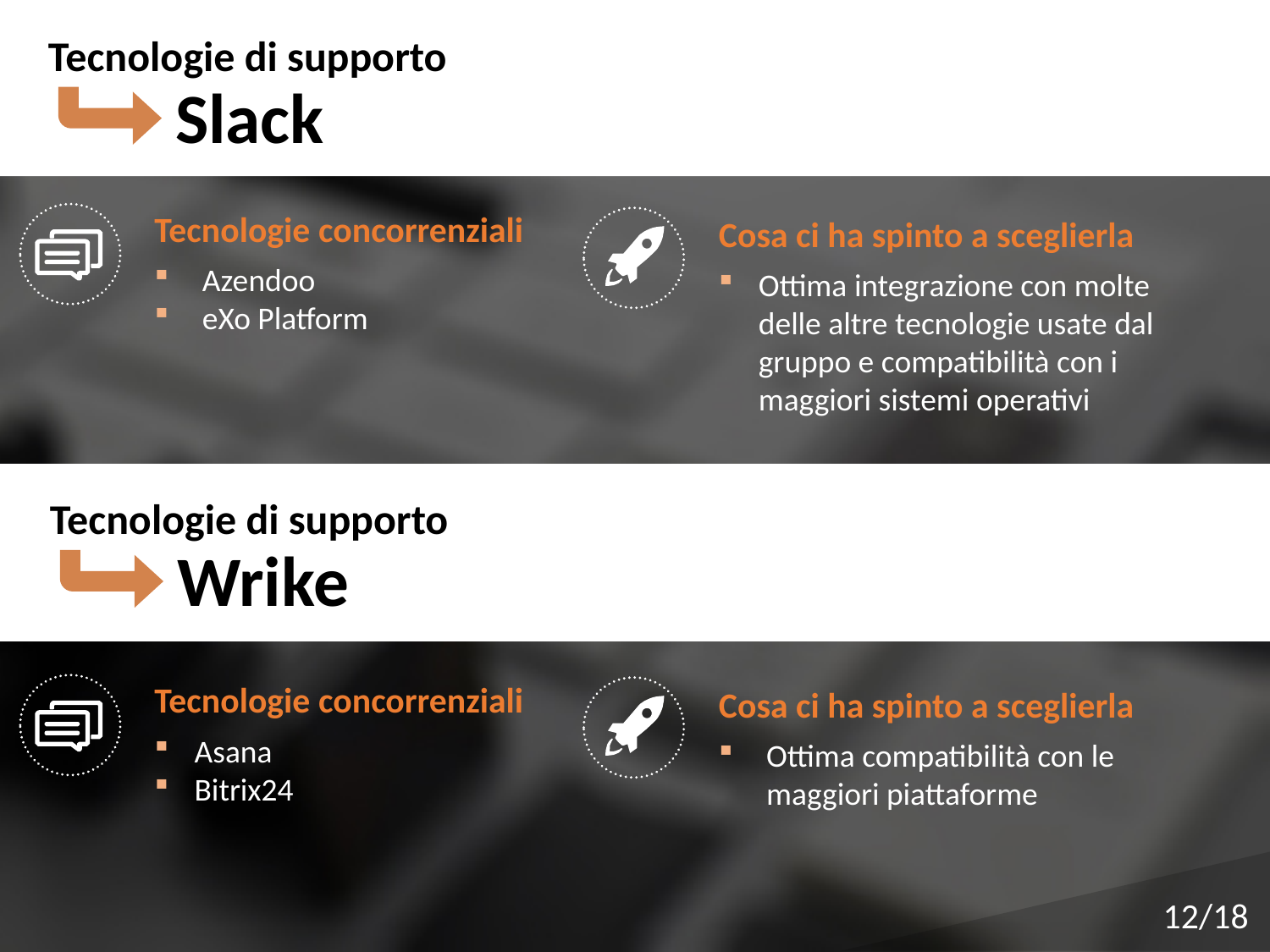

Tecnologie di supporto
Slack

Tecnologie concorrenziali
Azendoo
eXo Platform

Cosa ci ha spinto a sceglierla
Ottima integrazione con molte delle altre tecnologie usate dal gruppo e compatibilità con i maggiori sistemi operativi

Tecnologie di supporto
Wrike

Tecnologie concorrenziali
Asana
Bitrix24

Cosa ci ha spinto a sceglierla
Ottima compatibilità con le maggiori piattaforme

12/18